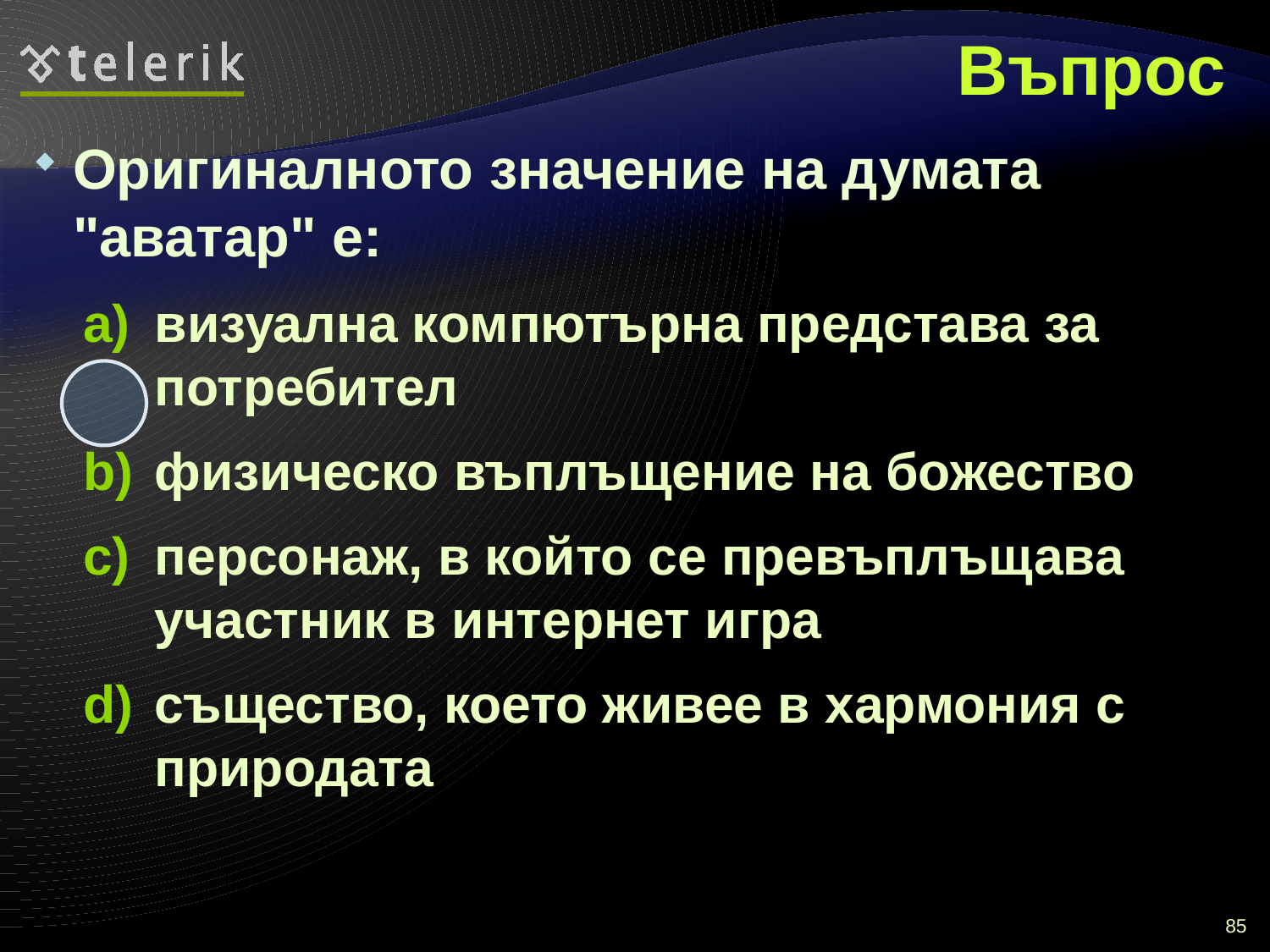

# Въпрос
Оригиналното значение на думата "аватар" е:
визуална компютърна представа за потребител
физическо въплъщение на божество
персонаж, в който се превъплъщава участник в интернет игра
същество, което живее в хармония с природата

85